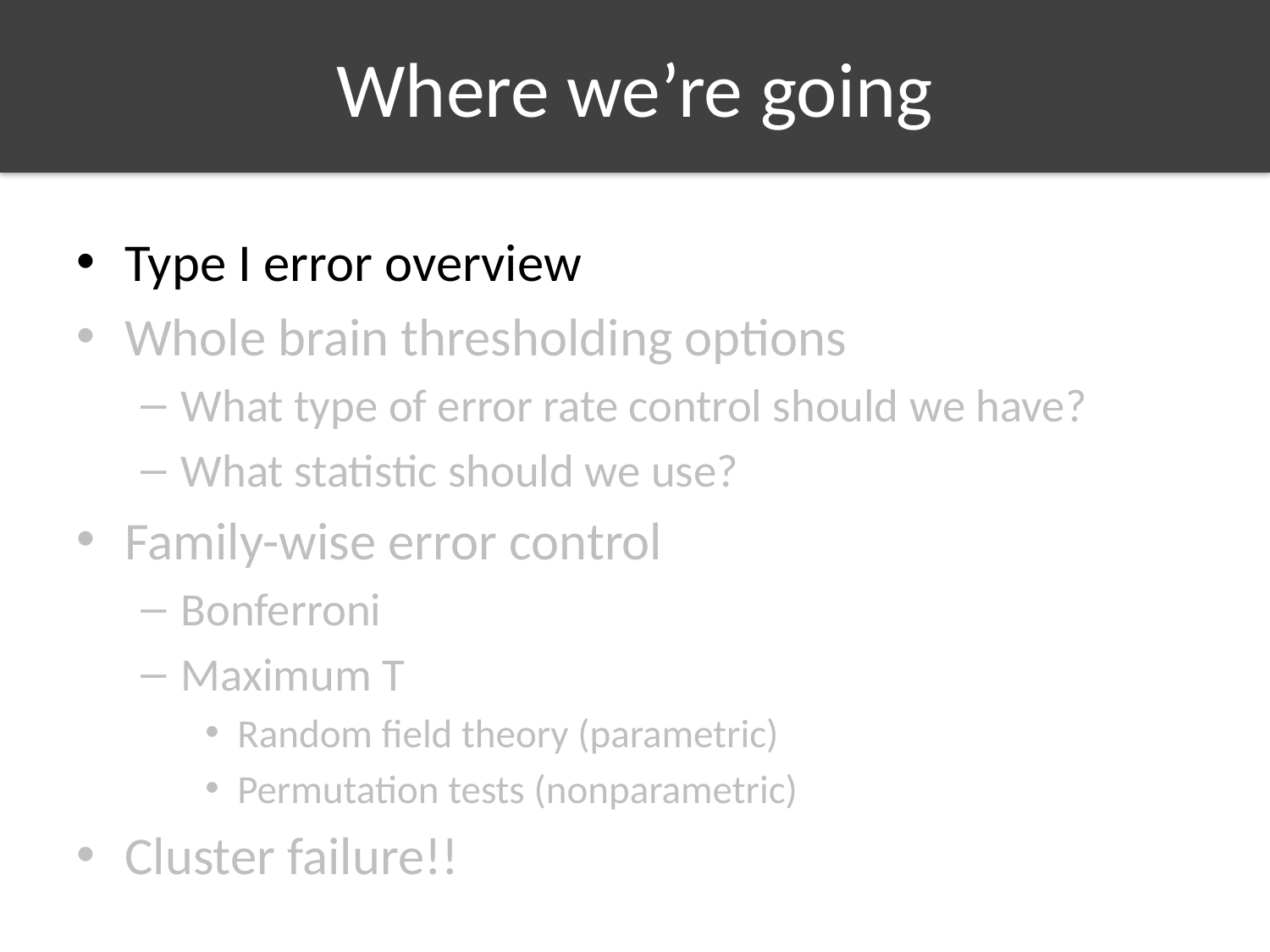

# Where we’re going
Type I error overview
Whole brain thresholding options
What type of error rate control should we have?
What statistic should we use?
Family-wise error control
Bonferroni
Maximum T
Random field theory (parametric)
Permutation tests (nonparametric)
Cluster failure!!